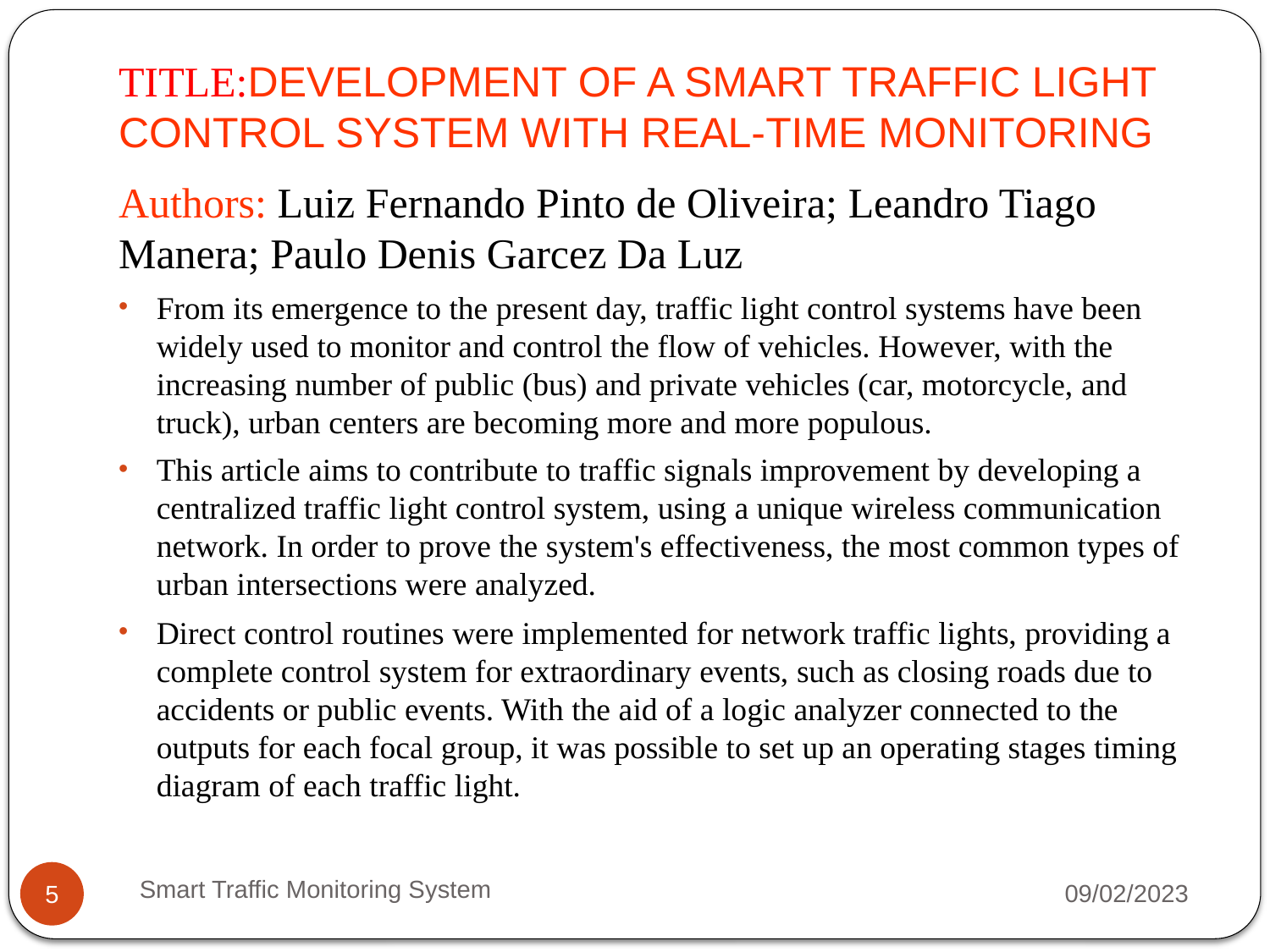

# TITLE:DEVELOPMENT OF A SMART TRAFFIC LIGHT CONTROL SYSTEM WITH REAL-TIME MONITORING
Authors: Luiz Fernando Pinto de Oliveira; Leandro Tiago Manera; Paulo Denis Garcez Da Luz
From its emergence to the present day, traffic light control systems have been widely used to monitor and control the flow of vehicles. However, with the increasing number of public (bus) and private vehicles (car, motorcycle, and truck), urban centers are becoming more and more populous.
This article aims to contribute to traffic signals improvement by developing a centralized traffic light control system, using a unique wireless communication network. In order to prove the system's effectiveness, the most common types of urban intersections were analyzed.
Direct control routines were implemented for network traffic lights, providing a complete control system for extraordinary events, such as closing roads due to accidents or public events. With the aid of a logic analyzer connected to the outputs for each focal group, it was possible to set up an operating stages timing diagram of each traffic light.
Smart Traffic Monitoring System
09/02/2023
5